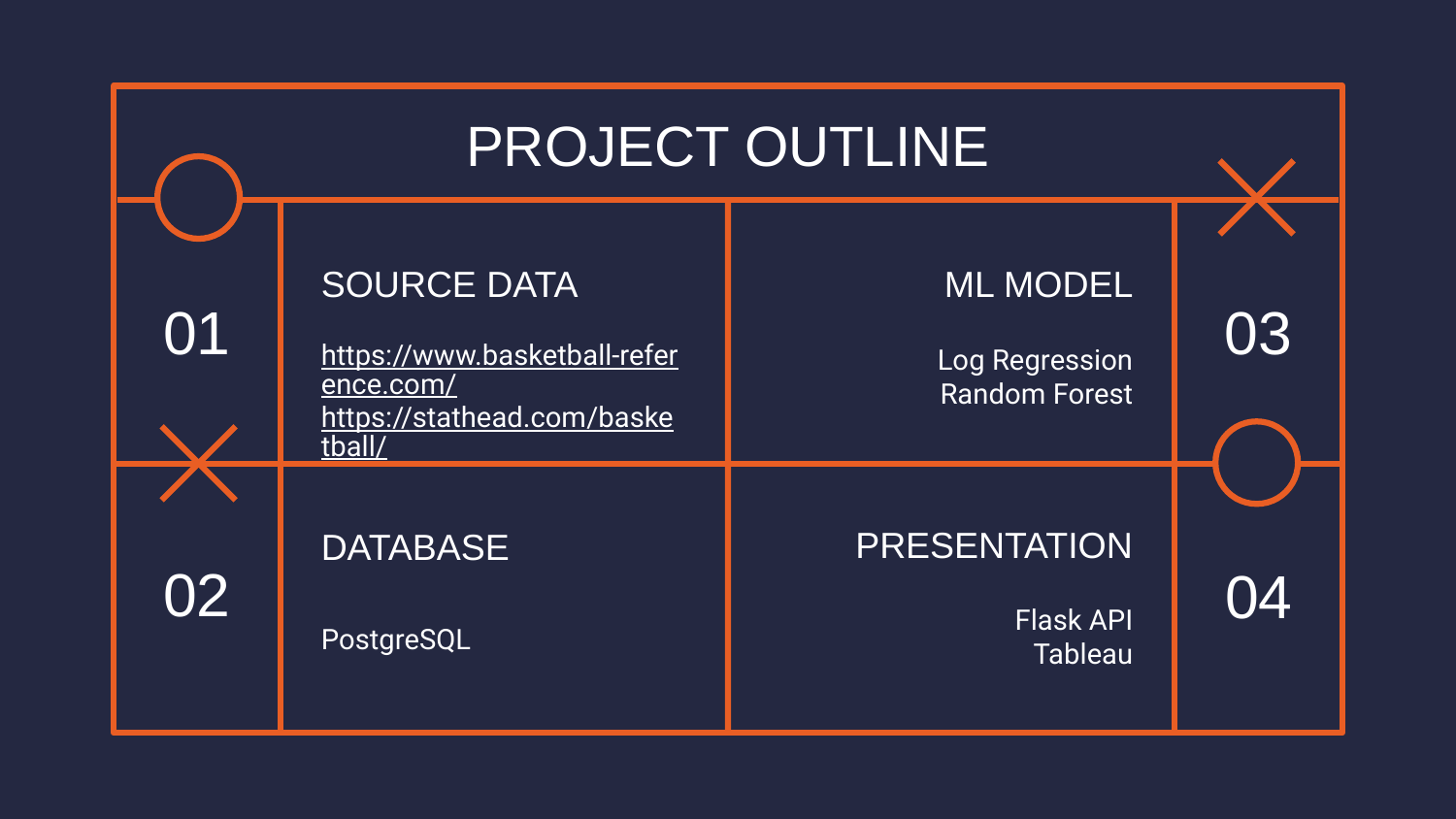

# PROJECT OUTLINE

SOURCE DATA
ML MODEL
01
03
https://www.basketball-reference.com/
https://stathead.com/basketball/

Log Regression
Random Forest

PRESENTATION
DATABASE
02
04
Flask API
Tableau
PostgreSQL